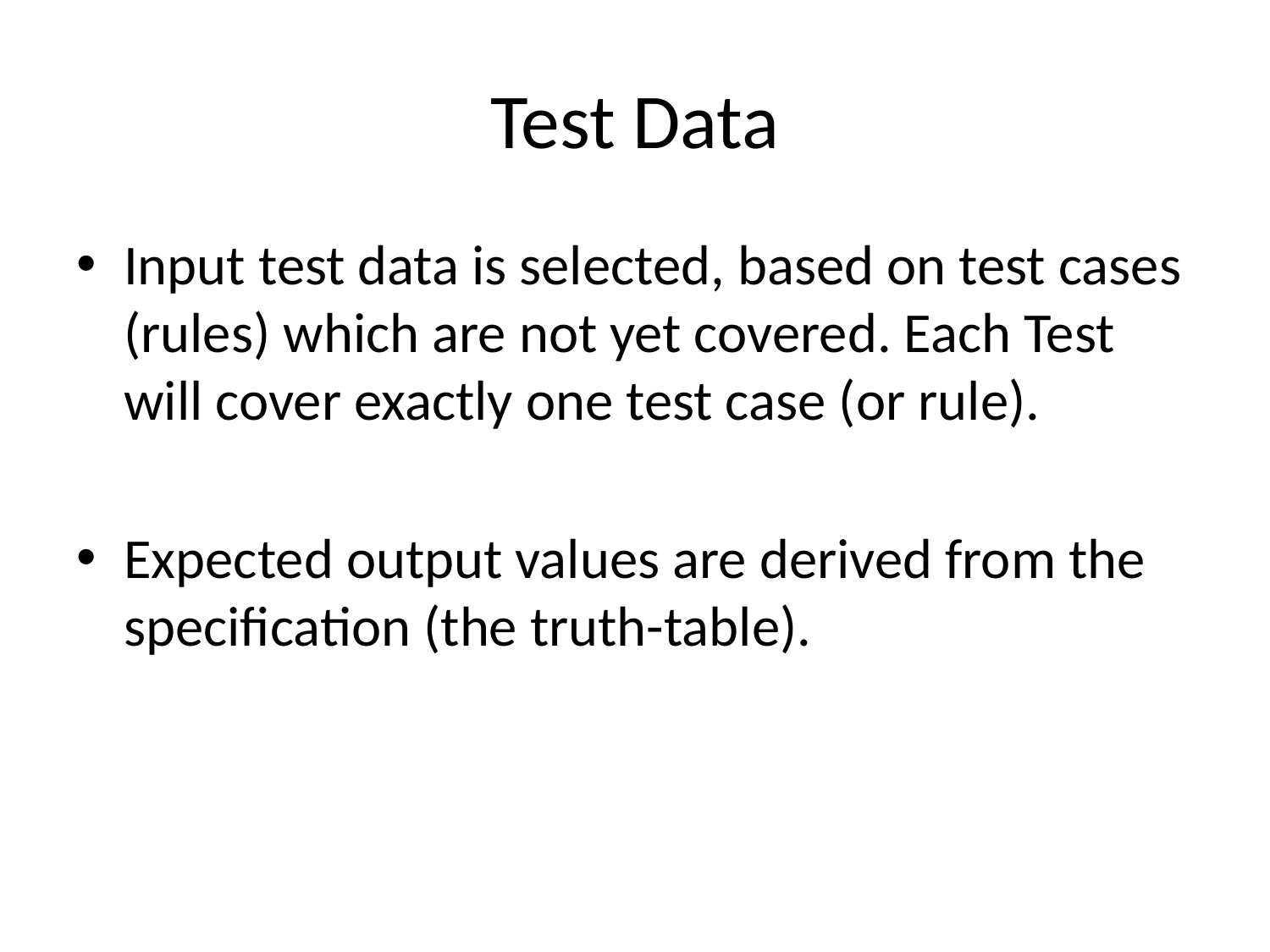

# Test Data
Input test data is selected, based on test cases (rules) which are not yet covered. Each Test will cover exactly one test case (or rule).

Expected output values are derived from the specification (the truth-table).